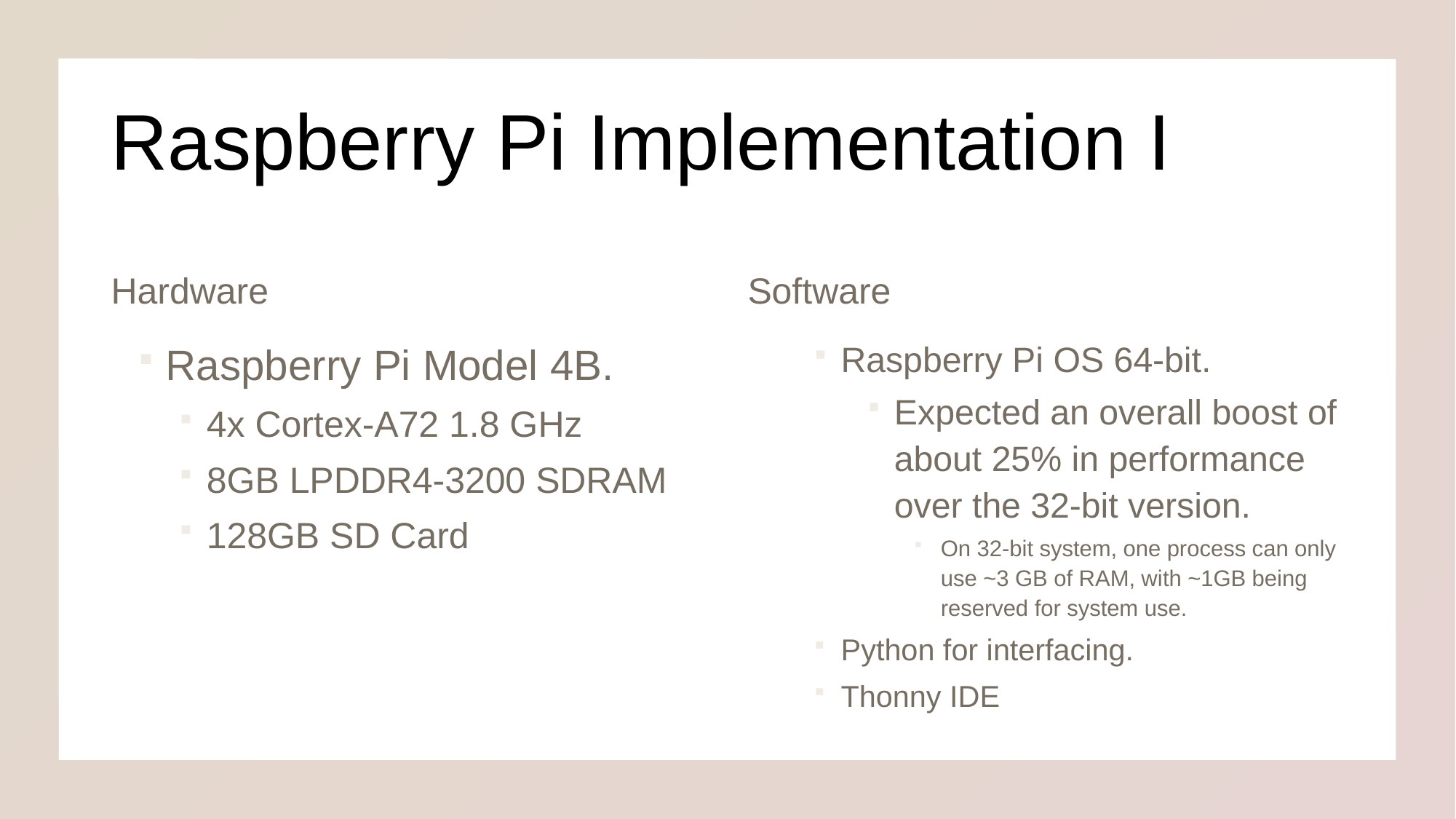

# Raspberry Pi Implementation I
Hardware
Software
Raspberry Pi Model 4B.
4x Cortex-A72 1.8 GHz
8GB LPDDR4-3200 SDRAM
128GB SD Card

Raspberry Pi OS 64-bit.
Expected an overall boost of about 25% in performance over the 32-bit version.
On 32-bit system, one process can only use ~3 GB of RAM, with ~1GB being reserved for system use.
Python for interfacing.
Thonny IDE